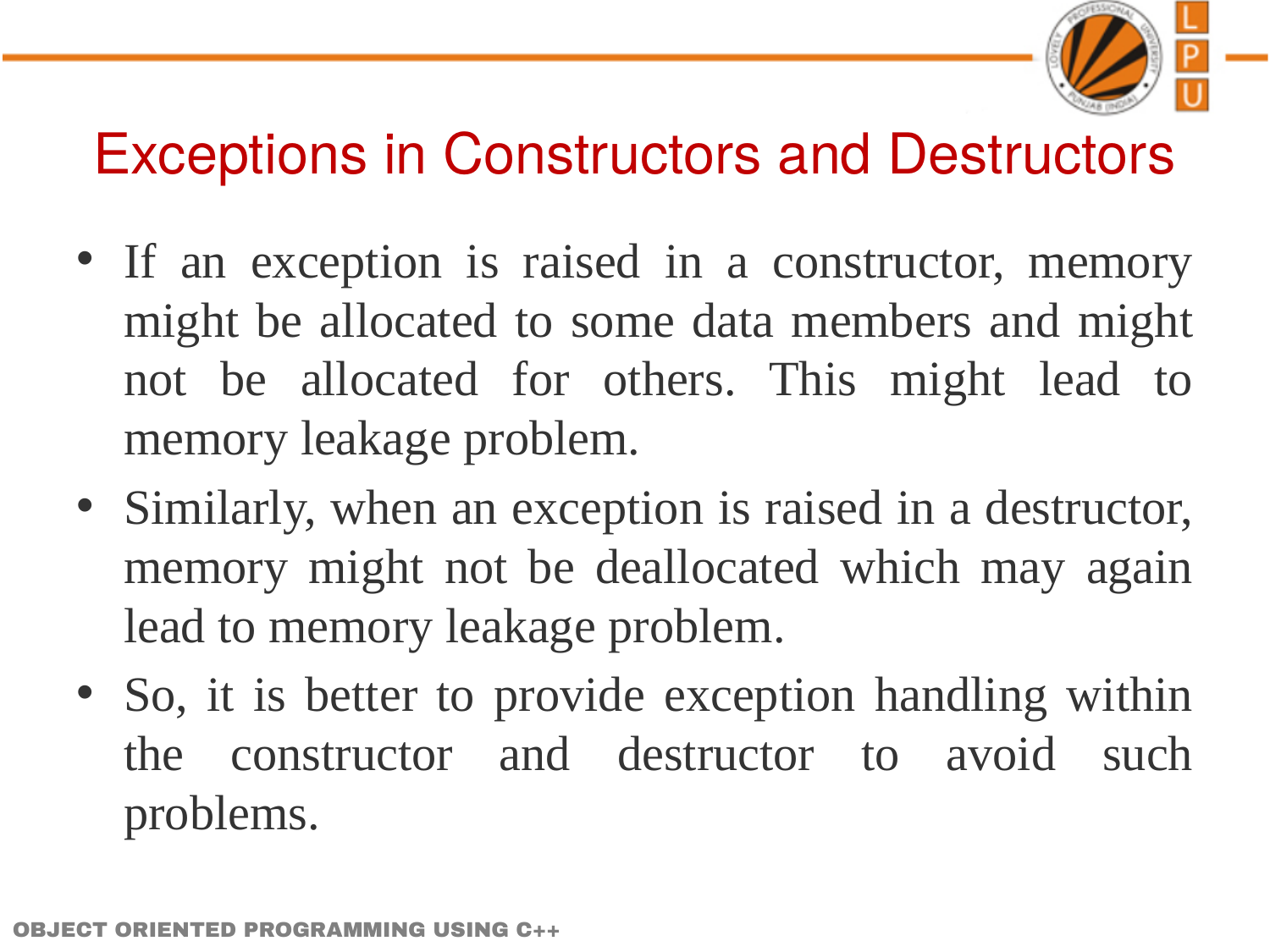

# Exceptions in Constructors and Destructors
If an exception is raised in a constructor, memory might be allocated to some data members and might not be allocated for others. This might lead to memory leakage problem.
Similarly, when an exception is raised in a destructor, memory might not be deallocated which may again lead to memory leakage problem.
So, it is better to provide exception handling within the constructor and destructor to avoid such problems.